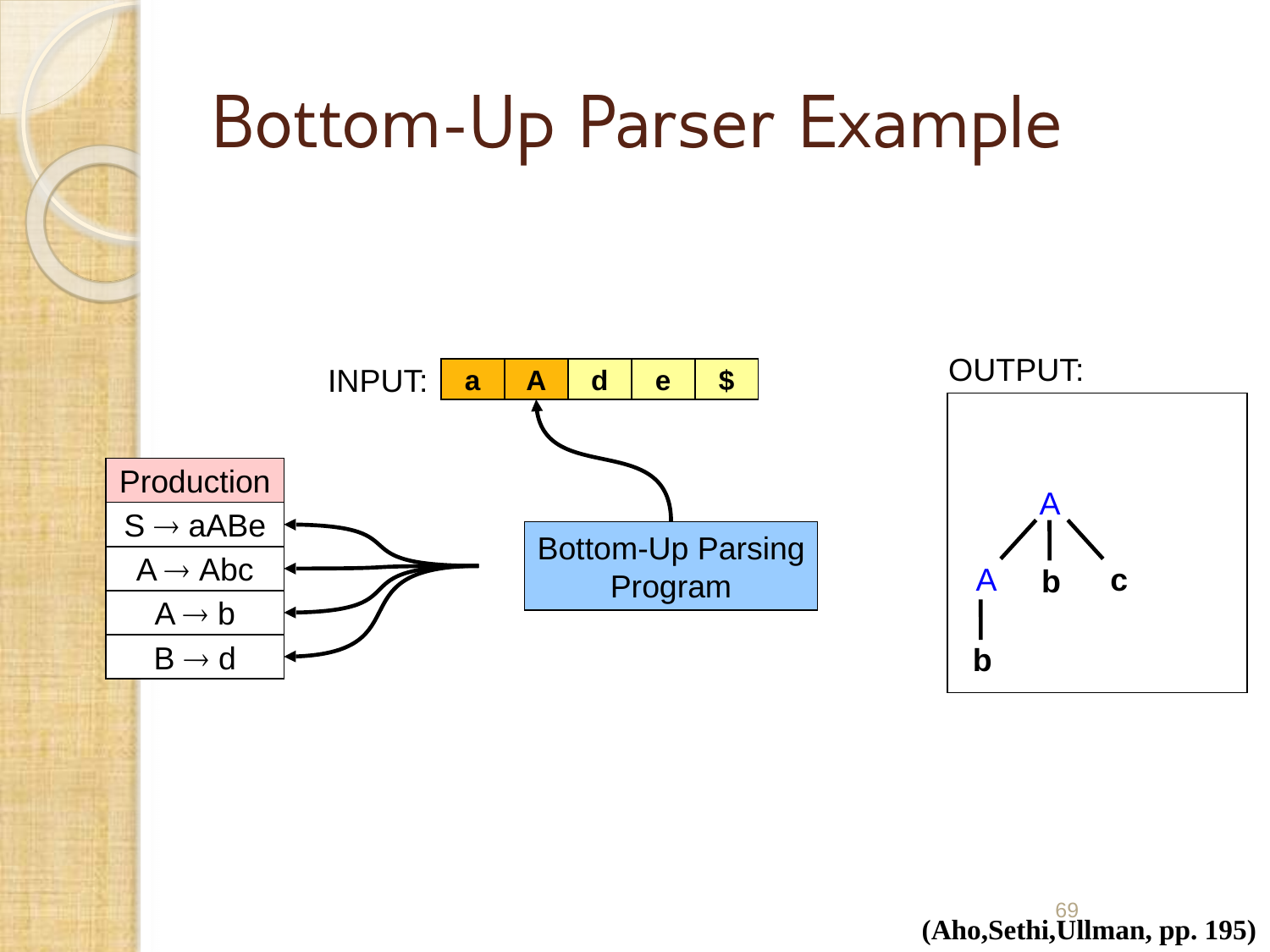

# Bottom-Up Parser Example
OUTPUT:
INPUT:
a
A
d
e
$

Production
A
S → aABe
Bottom-Up Parsing
Program

b

A → Abc
A
c
A → b

b
B → d
69
(Aho,Sethi,Ullman, pp. 195)